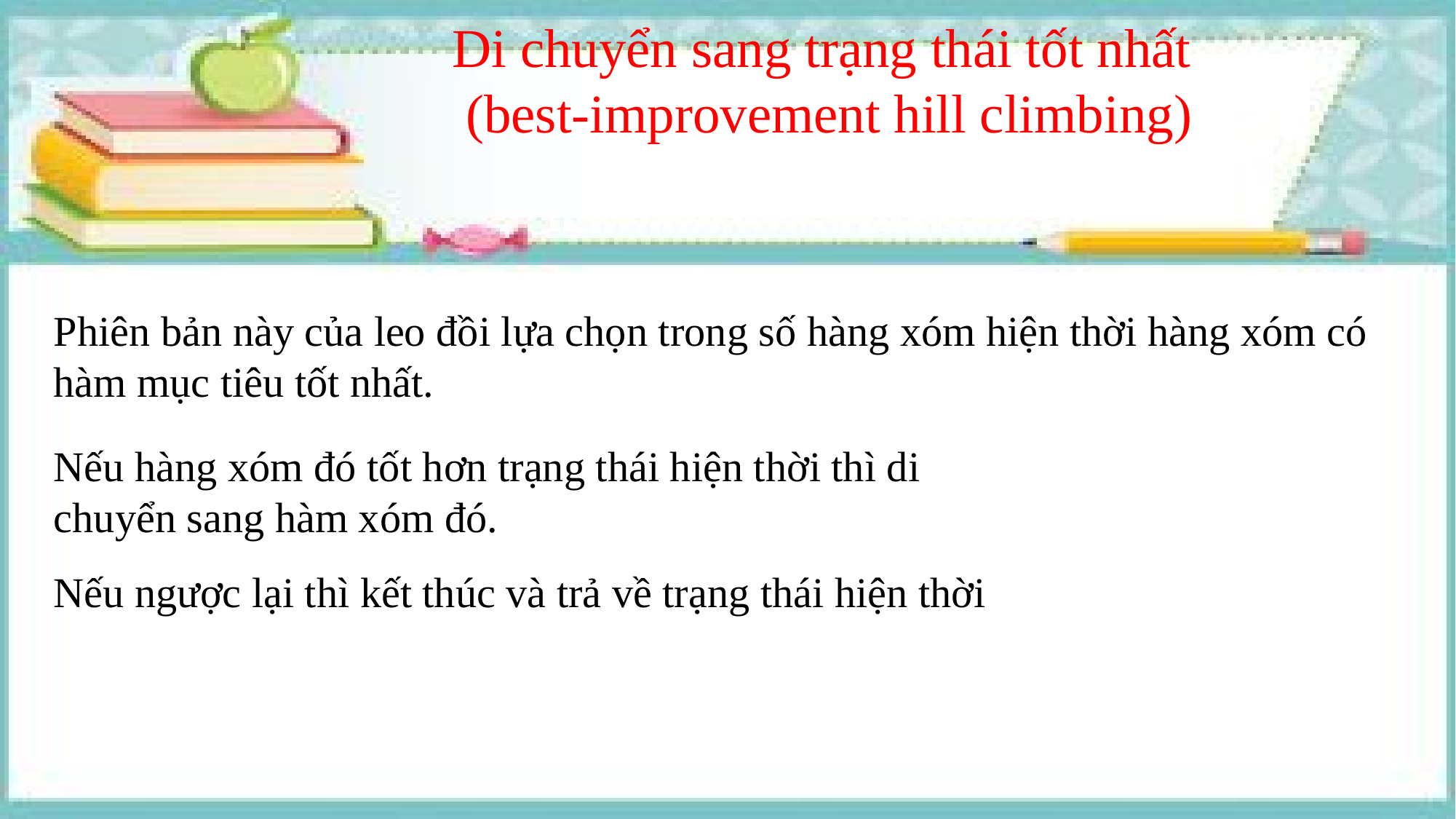

Di chuyển sang trạng thái tốt nhất
  (best-improvement hill climbing)
Phiên bản này của leo đồi lựa chọn trong số hàng xóm hiện thời hàng xóm có hàm mục tiêu tốt nhất.
Nếu hàng xóm đó tốt hơn trạng thái hiện thời thì di chuyển sang hàm xóm đó.
Nếu ngược lại thì kết thúc và trả về trạng thái hiện thời